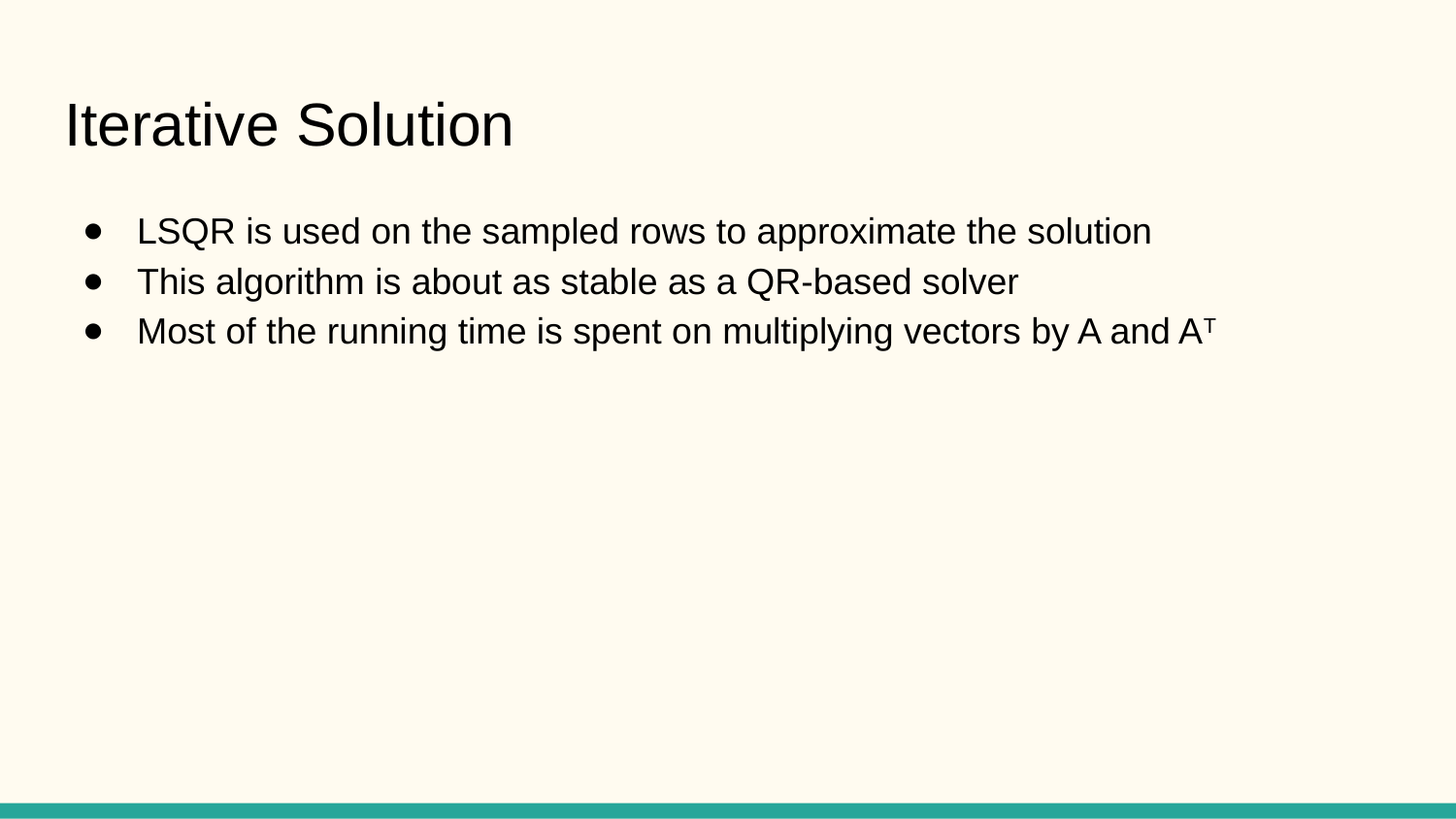

# Iterative Solution
LSQR is used on the sampled rows to approximate the solution
This algorithm is about as stable as a QR-based solver
Most of the running time is spent on multiplying vectors by A and AT